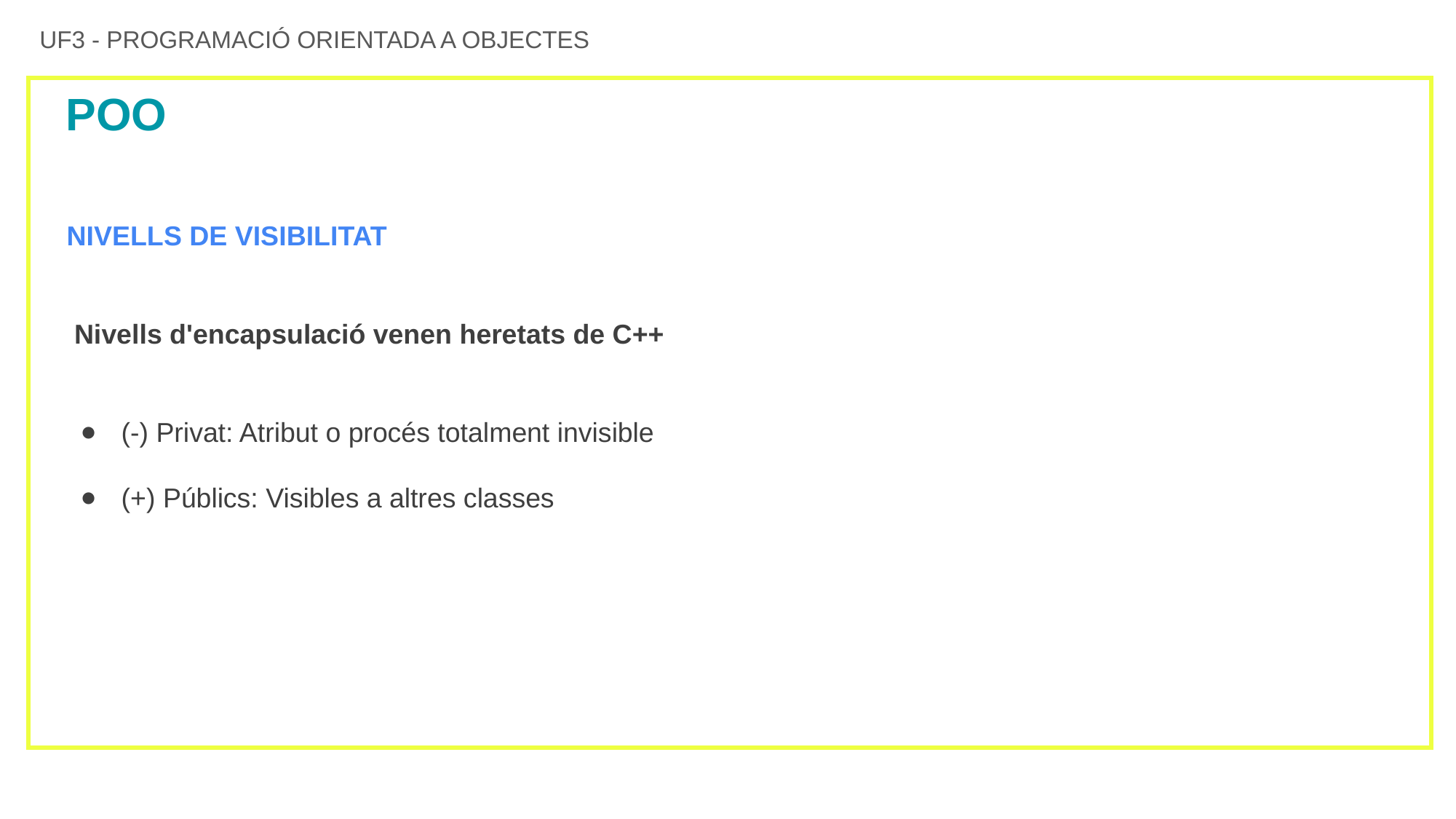

UF3 - PROGRAMACIÓ ORIENTADA A OBJECTES
# POO

NIVELLS DE VISIBILITAT

 Nivells d'encapsulació venen heretats de C++

(-) Privat: Atribut o procés totalment invisible

(+) Públics: Visibles a altres classes